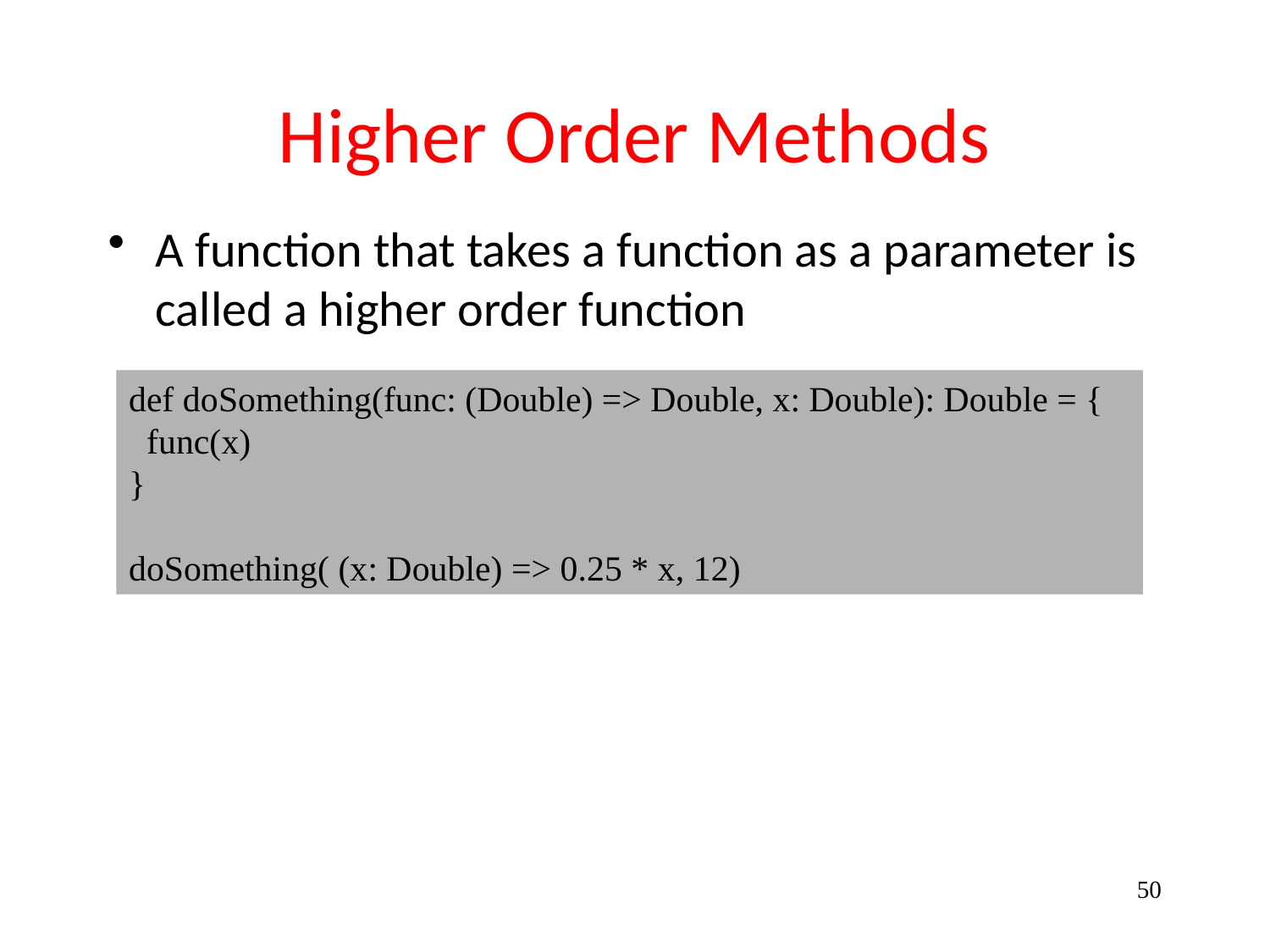

# Higher Order Methods
A function that takes a function as a parameter is called a higher order function

def doSomething(func: (Double) => Double, x: Double): Double = {
  func(x)
}

doSomething( (x: Double) => 0.25 * x, 12)
50